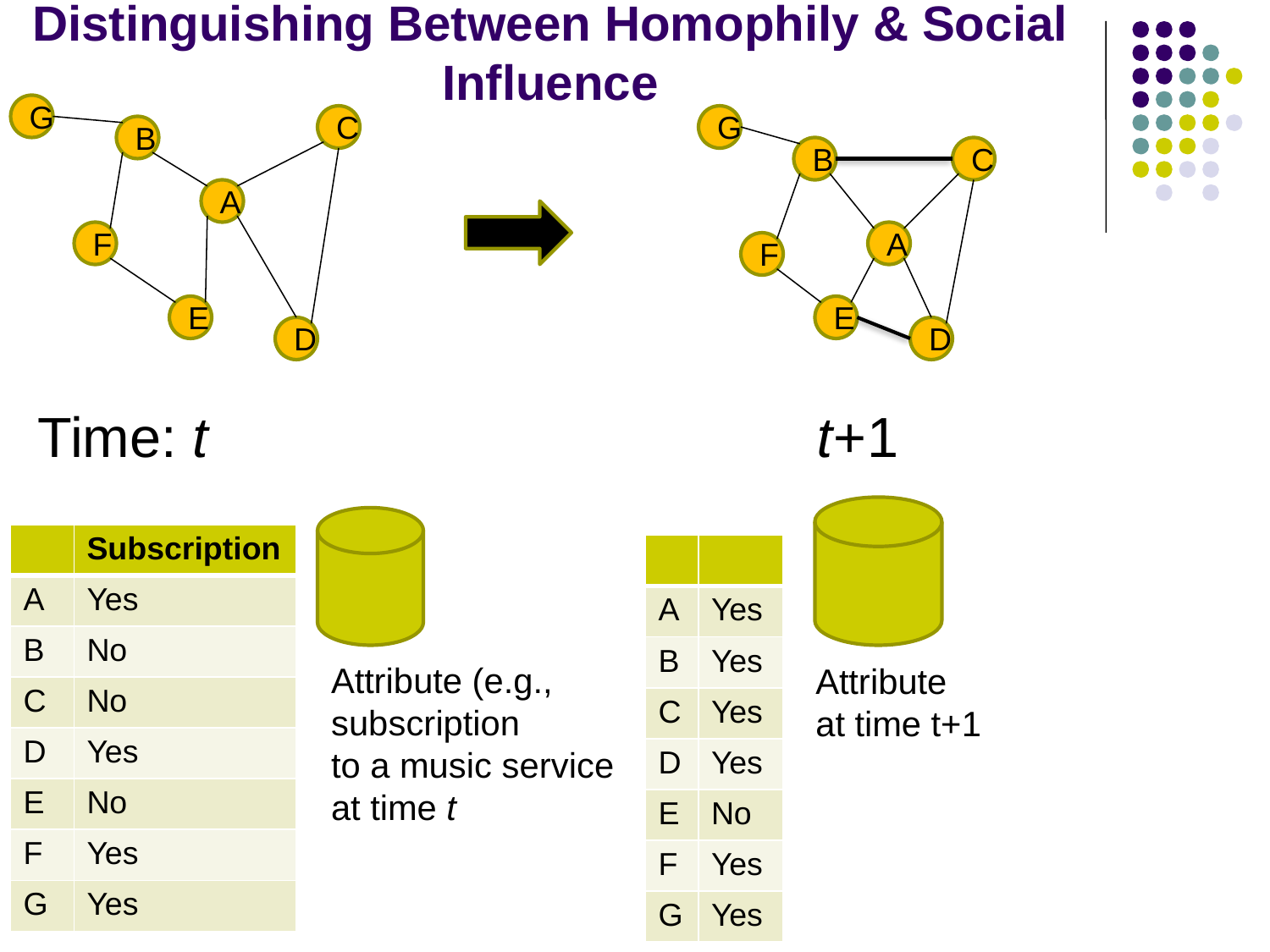

Distinguishing Between Homophily & Social Influence
G
C
G
B
B
C
A

F
A
F
E
E
D
D
Time: t                                       t+1

|  | Subscription |
| --- | --- |
| A | Yes |
| B | No |
| C | No |
| D | Yes |
| E | No |
| F | Yes |
| G | Yes |
|  |  |
| --- | --- |
| A | Yes |
| B | Yes |
| C | Yes |
| D | Yes |
| E | No |
| F | Yes |
| G | Yes |
Attribute (e.g.,
subscription
to a music service
at time t
Attribute
at time t+1